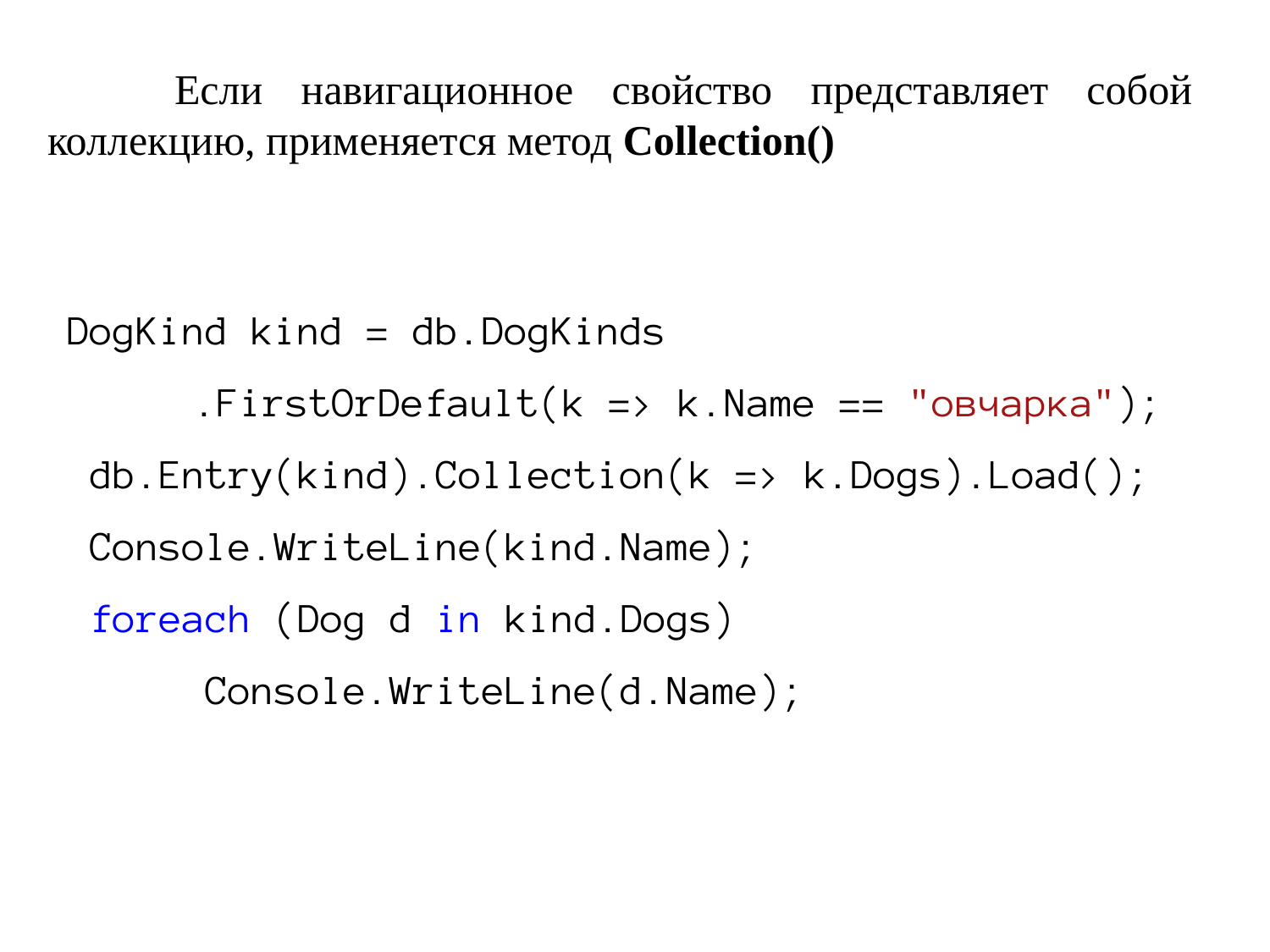

Если навигационное свойство представляет собой коллекцию, применяется метод Collection()
DogKind kind = db.DogKinds
	.FirstOrDefault(k => k.Name == "овчарка");
 db.Entry(kind).Collection(k => k.Dogs).Load();
 Console.WriteLine(kind.Name);
 foreach (Dog d in kind.Dogs)
      Console.WriteLine(d.Name);